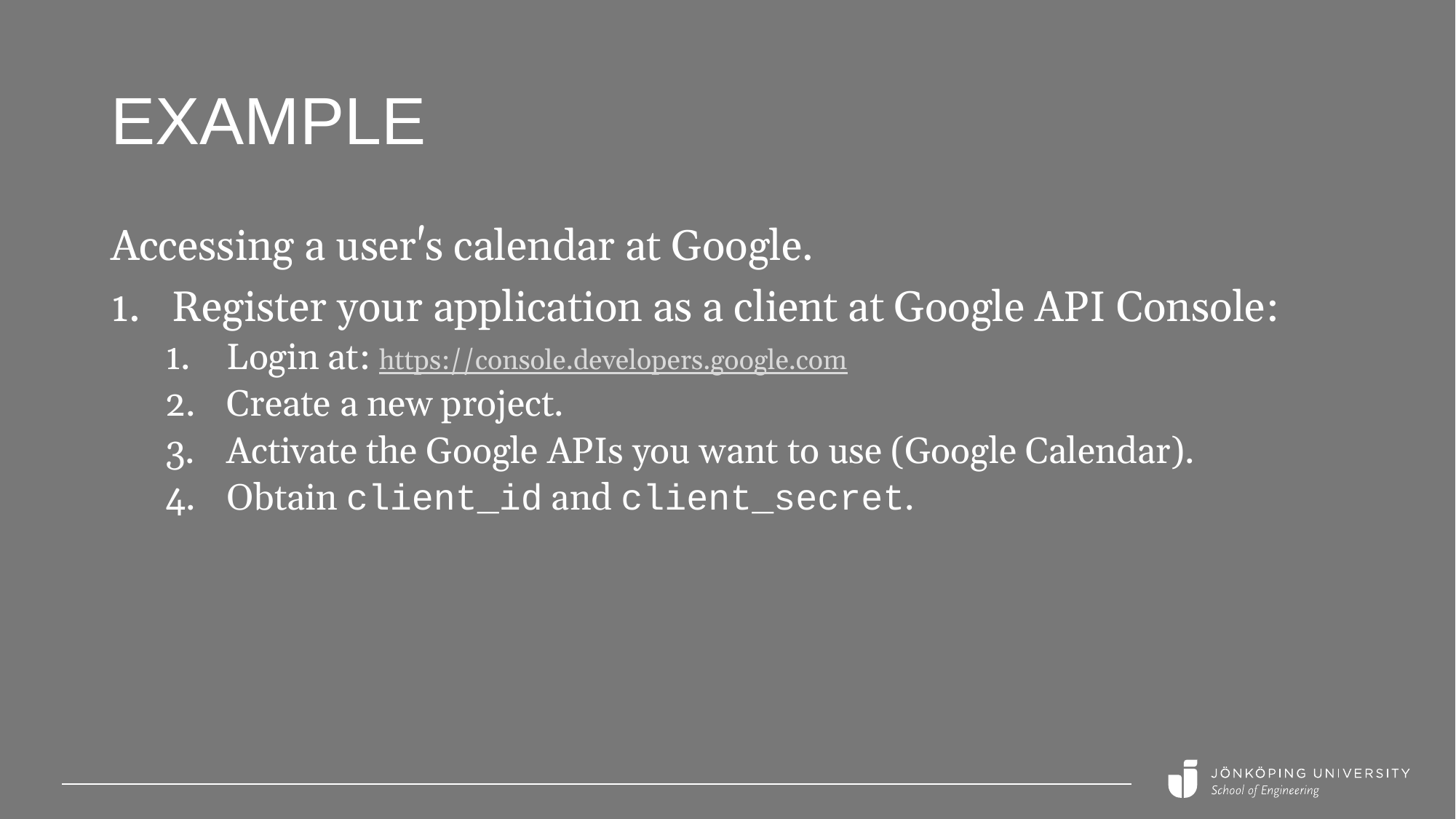

# Example
Accessing a user's calendar at Google.
Register your application as a client at Google API Console:
Login at: https://console.developers.google.com
Create a new project.
Activate the Google APIs you want to use (Google Calendar).
Obtain client_id and client_secret.